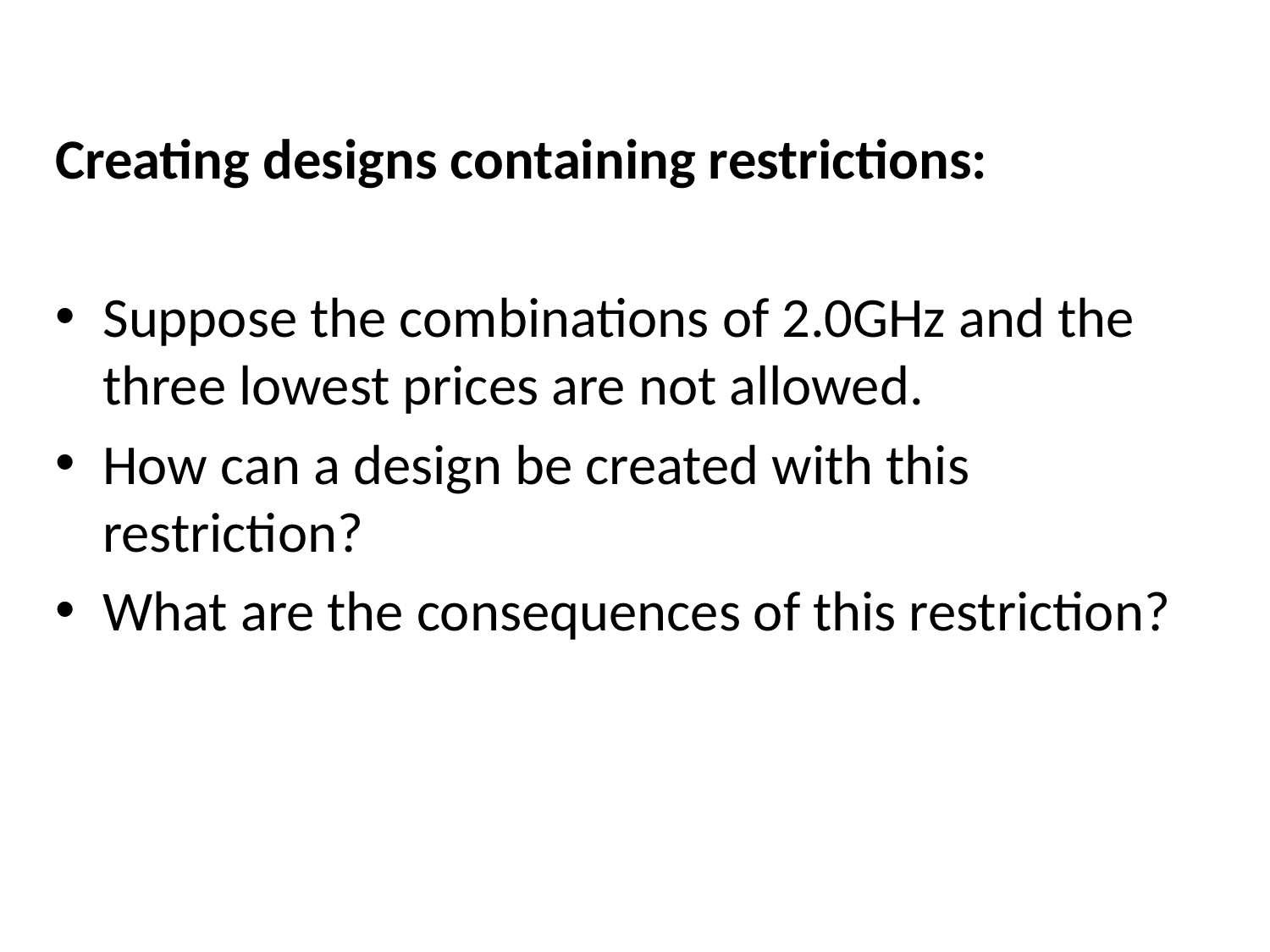

Creating designs containing restrictions:

Suppose the combinations of 2.0GHz and the three lowest prices are not allowed.
How can a design be created with this restriction?
What are the consequences of this restriction?